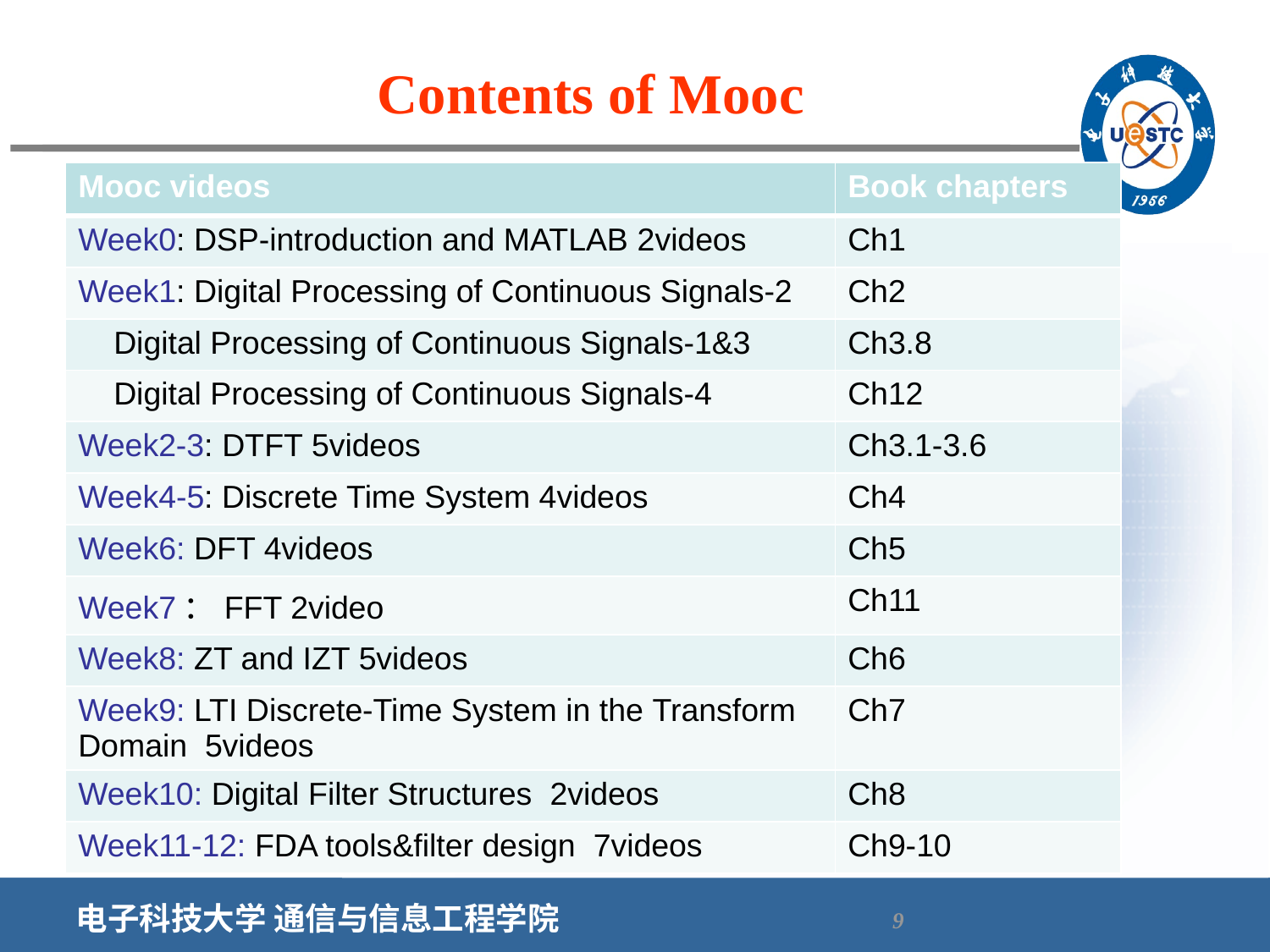

Contents of Mooc
| Mooc videos | Book chapters |
| --- | --- |
| Week0: DSP-introduction and MATLAB 2videos | Ch1 |
| Week1: Digital Processing of Continuous Signals-2 | Ch2 |
| Digital Processing of Continuous Signals-1&3 | Ch3.8 |
| Digital Processing of Continuous Signals-4 | Ch12 |
| Week2-3: DTFT 5videos | Ch3.1-3.6 |
| Week4-5: Discrete Time System 4videos | Ch4 |
| Week6: DFT 4videos | Ch5 |
| Week7：FFT 2video | Ch11 |
| Week8: ZT and IZT 5videos | Ch6 |
| Week9: LTI Discrete-Time System in the Transform Domain 5videos | Ch7 |
| Week10: Digital Filter Structures 2videos | Ch8 |
| Week11-12: FDA tools&filter design 7videos | Ch9-10 |